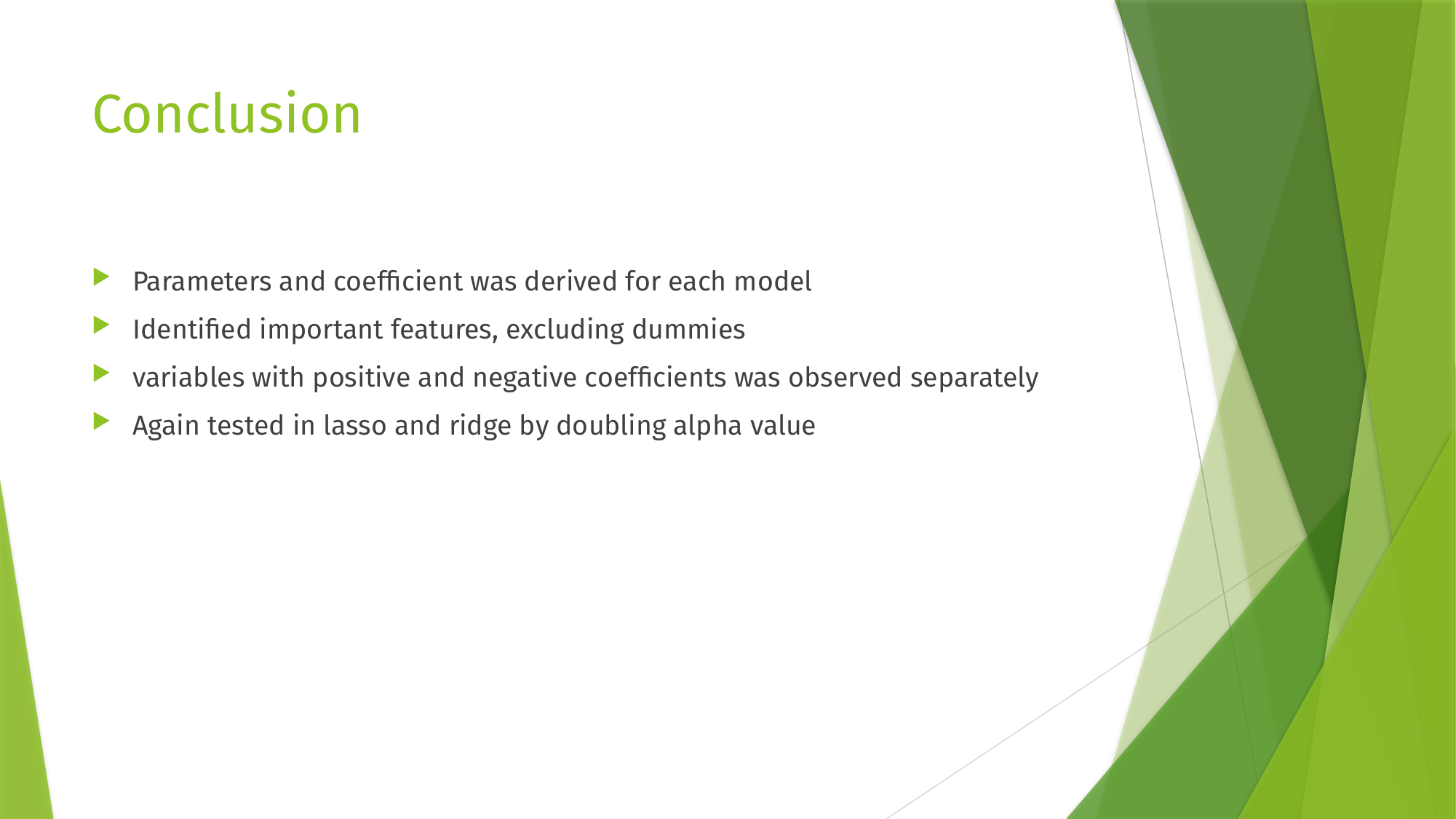

# Conclusion
Parameters and coefficient was derived for each model
Identified important features, excluding dummies
variables with positive and negative coefficients was observed separately
Again tested in lasso and ridge by doubling alpha value